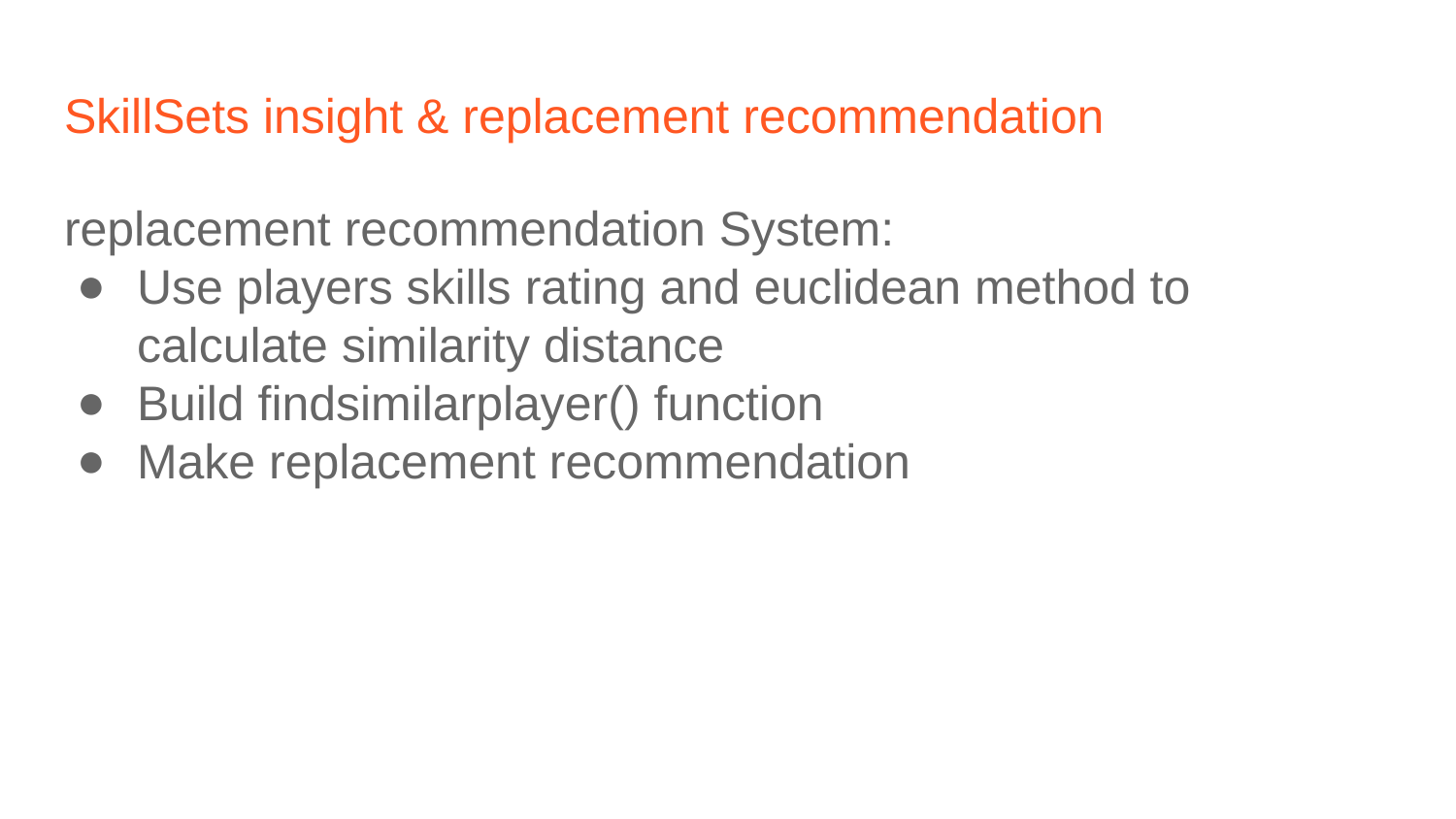

# SkillSets insight & replacement recommendation
replacement recommendation System:
Use players skills rating and euclidean method to calculate similarity distance
Build findsimilarplayer() function
Make replacement recommendation